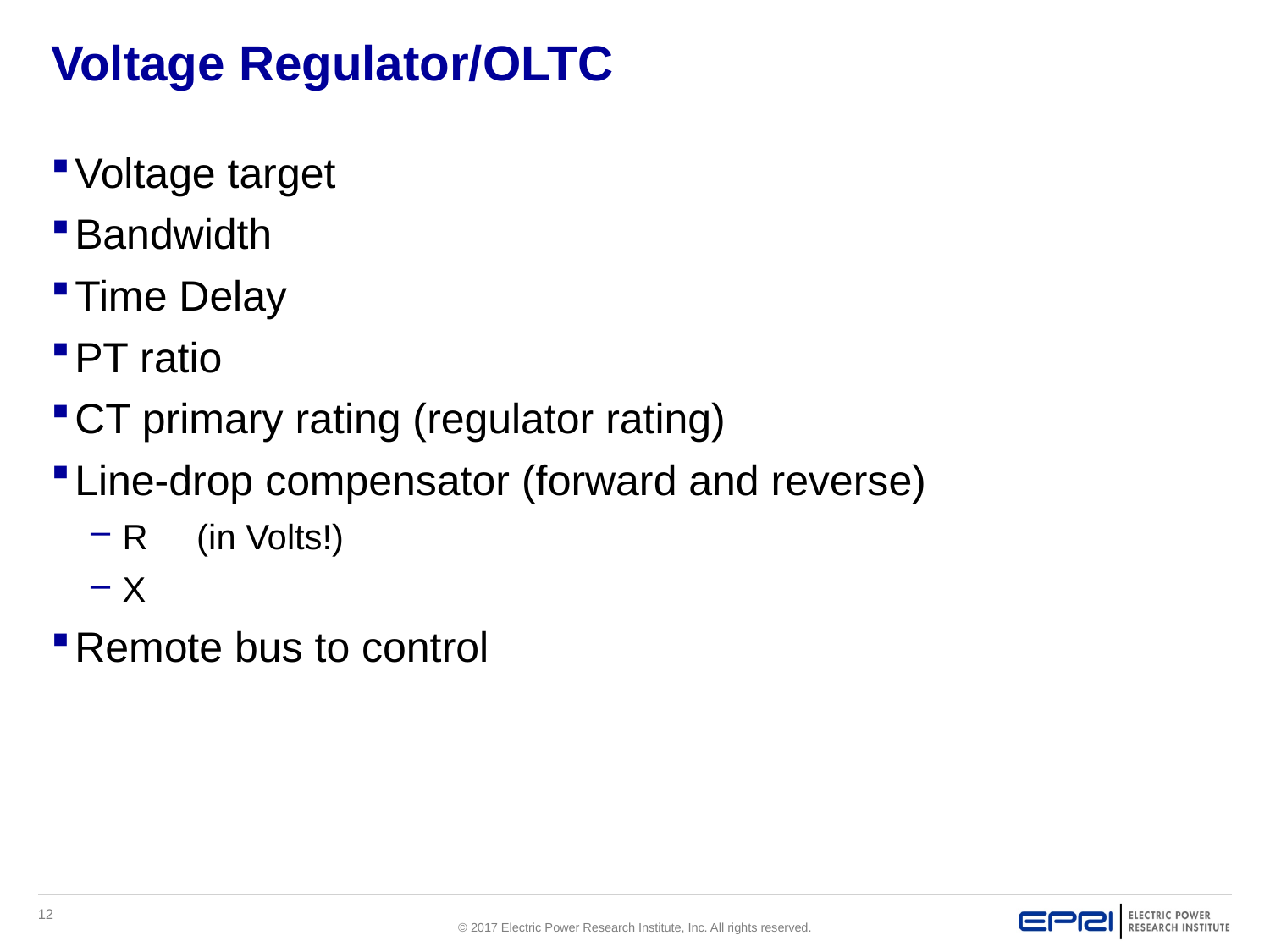

# Voltage Regulator/OLTC
Voltage target
Bandwidth
Time Delay
PT ratio
CT primary rating (regulator rating)
Line-drop compensator (forward and reverse)
R     (in Volts!)
X
Remote bus to control